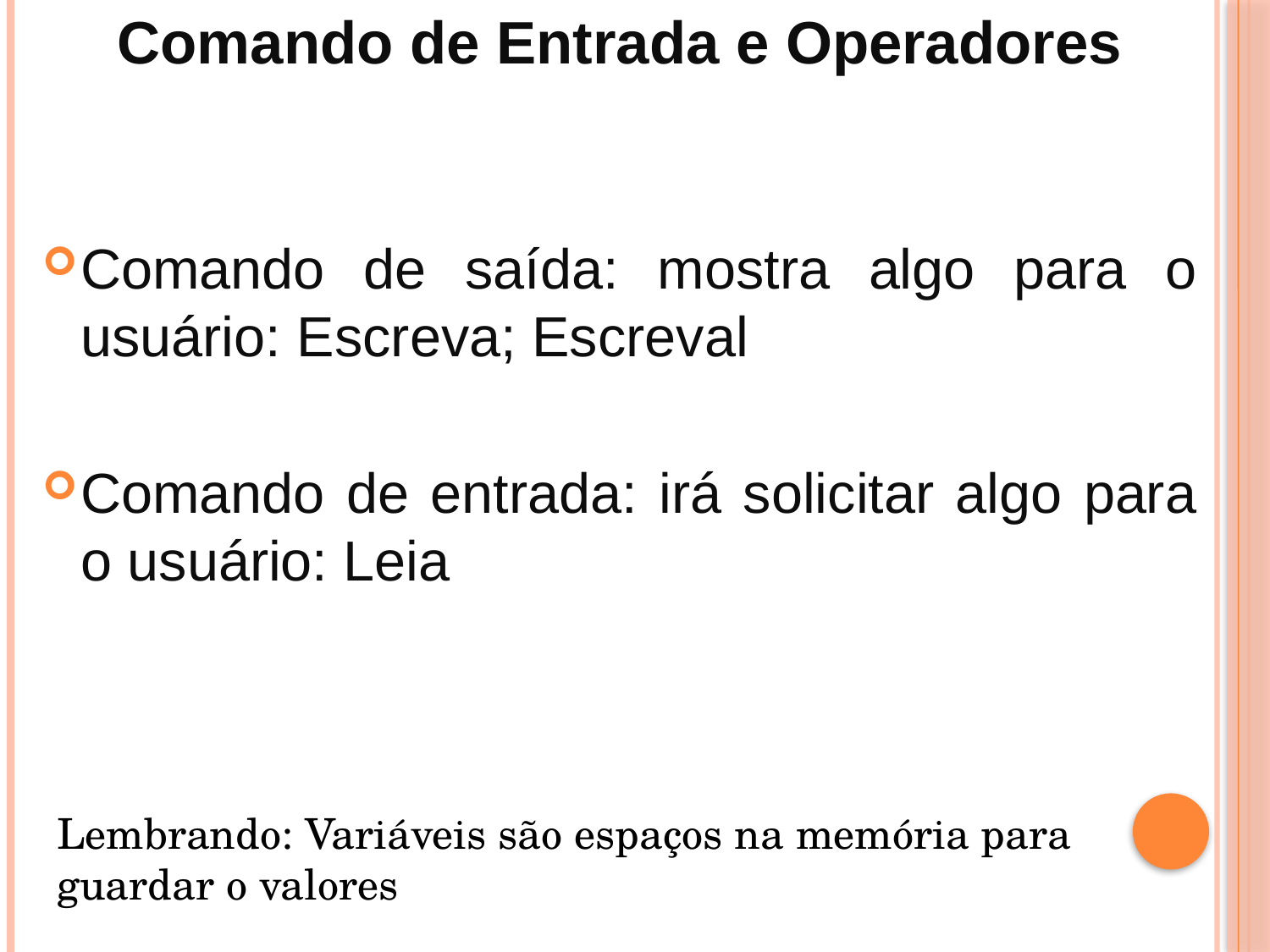

Comando de Entrada e Operadores
Comando de saída: mostra algo para o usuário: Escreva; Escreval

Comando de entrada: irá solicitar algo para o usuário: Leia
Lembrando: Variáveis são espaços na memória para guardar o valores